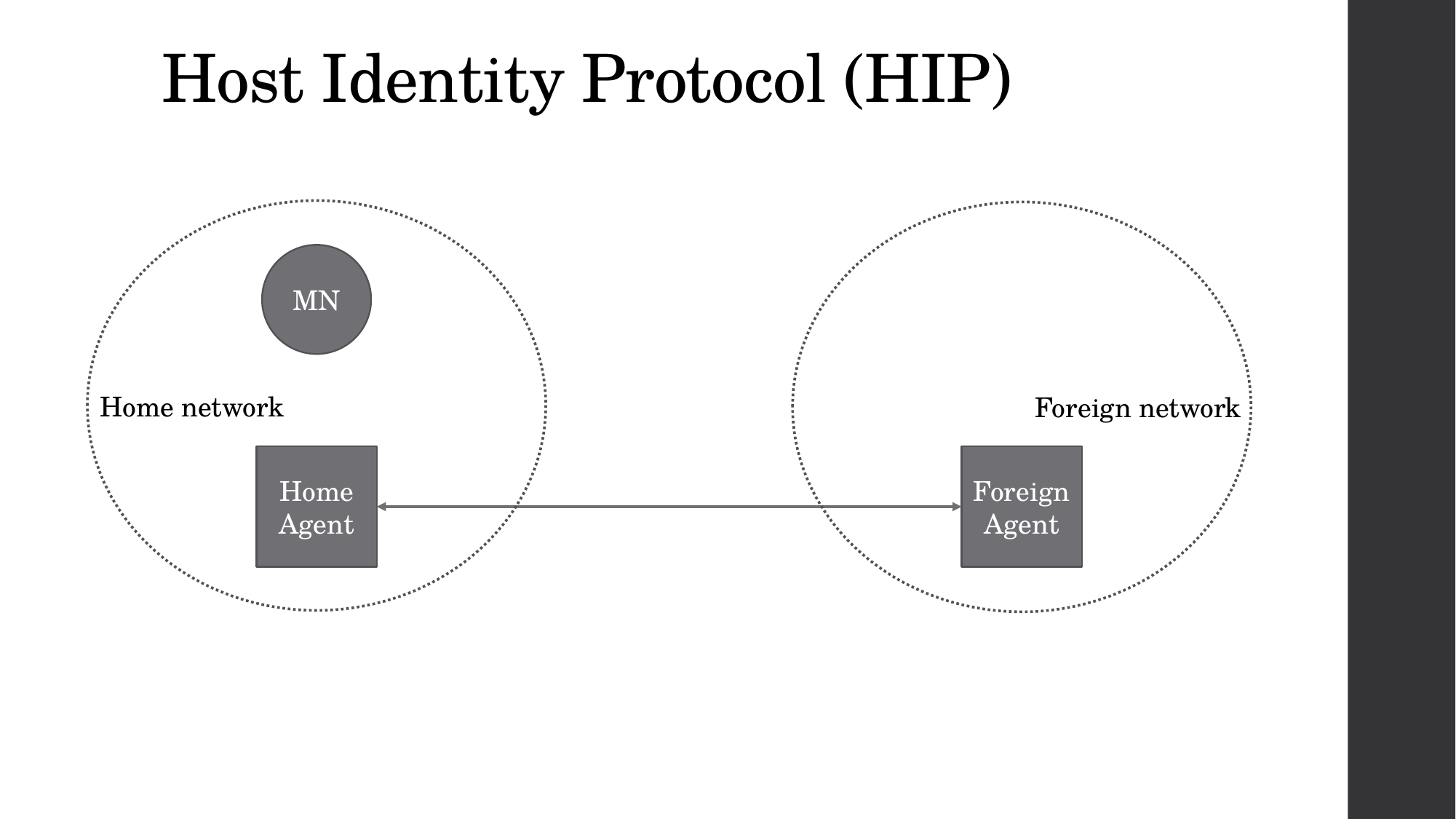

# Host Identity Protocol (HIP)

MN
Home network
Foreign network
Home Agent
Foreign Agent